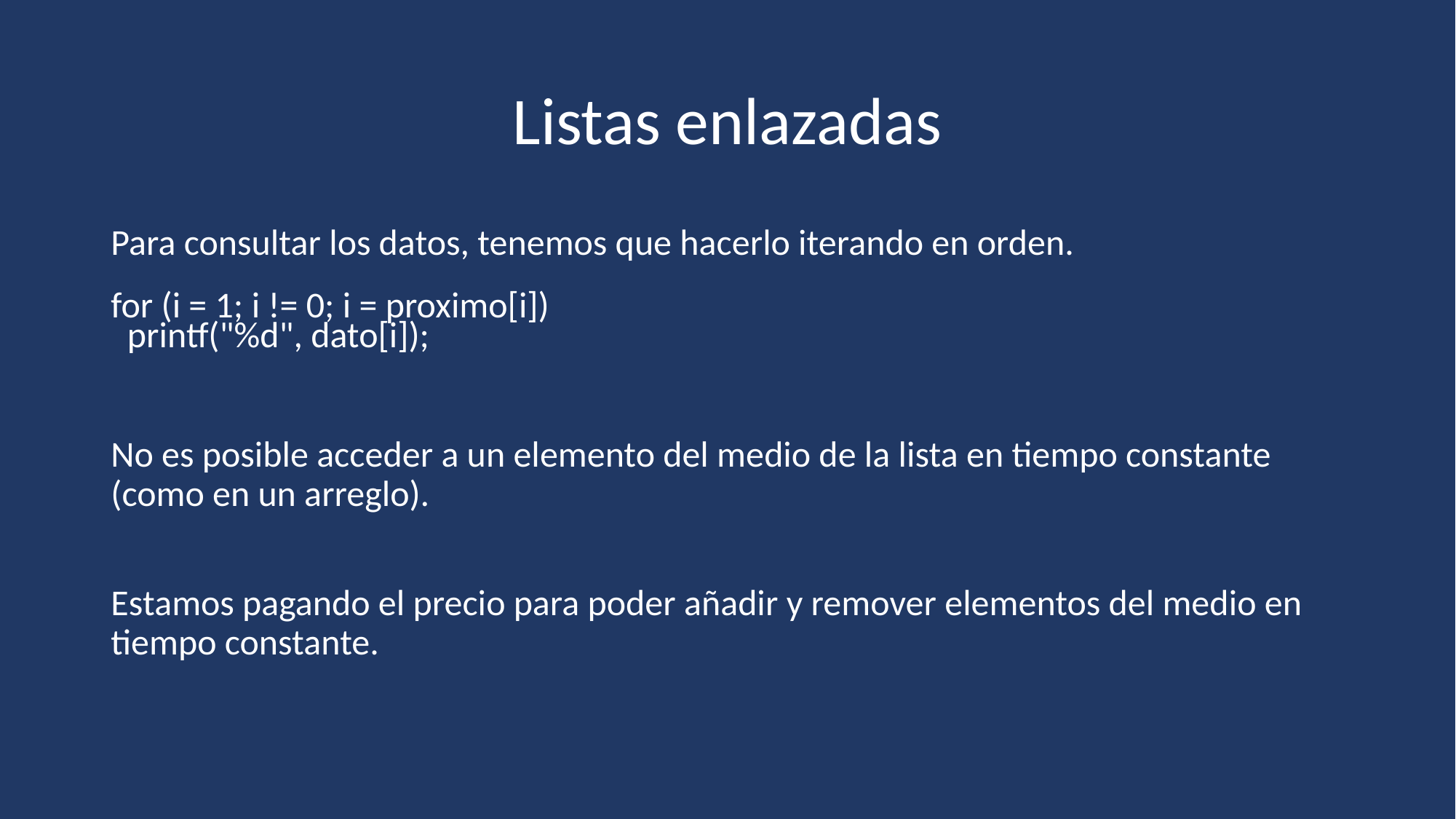

# Listas enlazadas
Para consultar los datos, tenemos que hacerlo iterando en orden.
for (i = 1; i != 0; i = proximo[i])
  printf("%d", dato[i]);

No es posible acceder a un elemento del medio de la lista en tiempo constante (como en un arreglo).

Estamos pagando el precio para poder añadir y remover elementos del medio en tiempo constante.